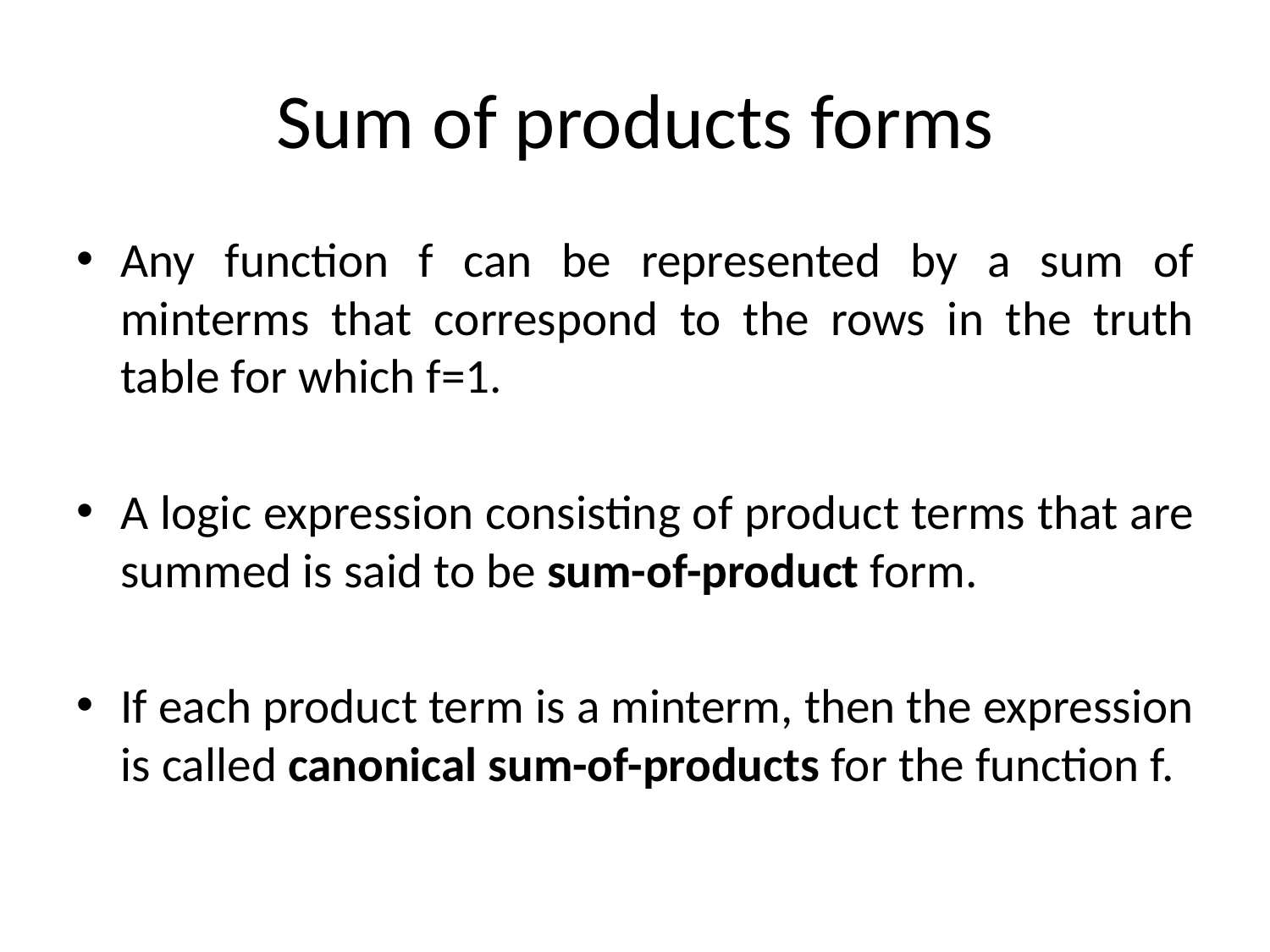

# Sum of products forms
Any function f can be represented by a sum of minterms that correspond to the rows in the truth table for which f=1.

A logic expression consisting of product terms that are summed is said to be sum-of-product form.

If each product term is a minterm, then the expression is called canonical sum-of-products for the function f.